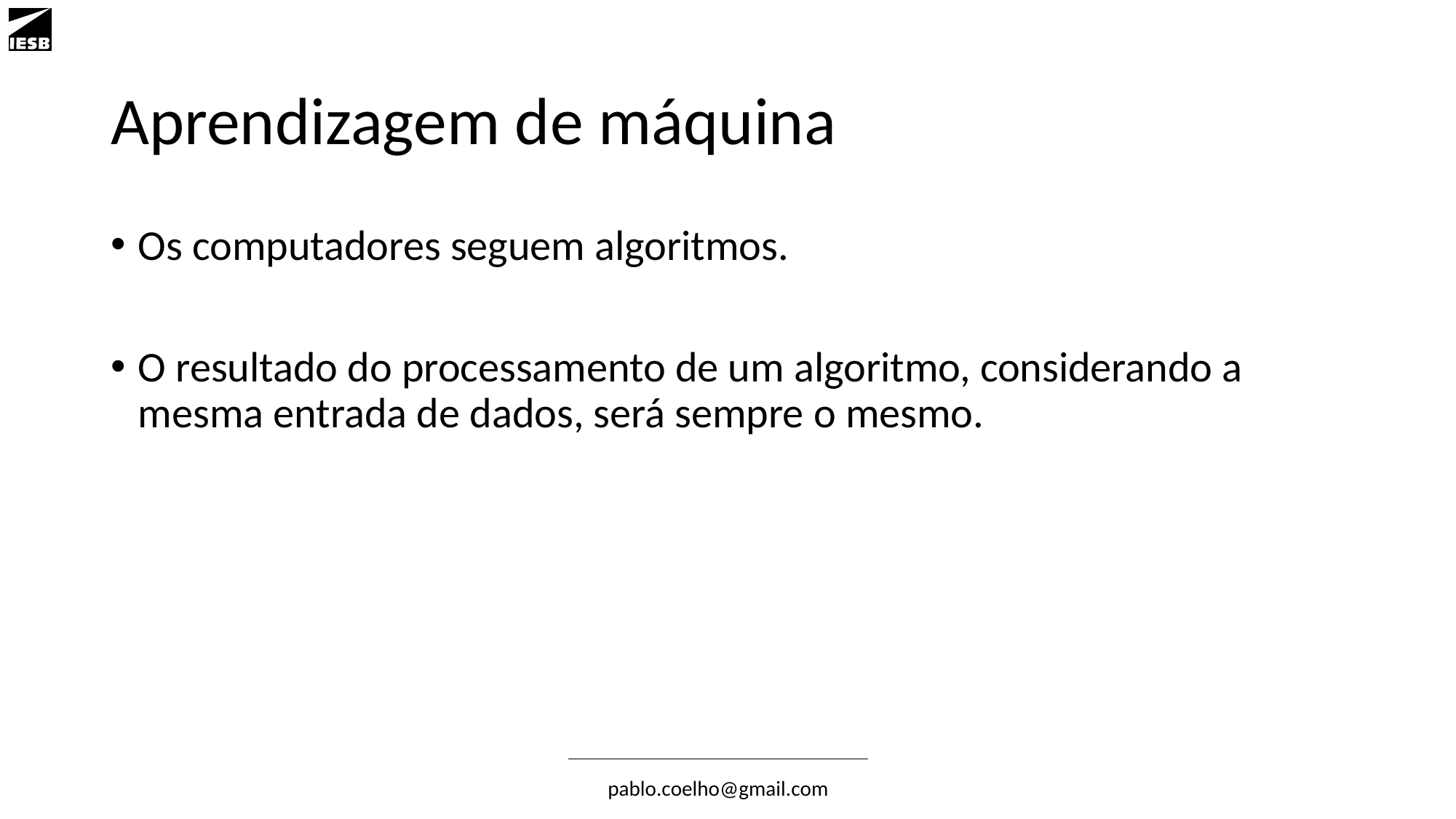

# Aprendizagem de máquina
Os computadores seguem algoritmos.

O resultado do processamento de um algoritmo, considerando a mesma entrada de dados, será sempre o mesmo.